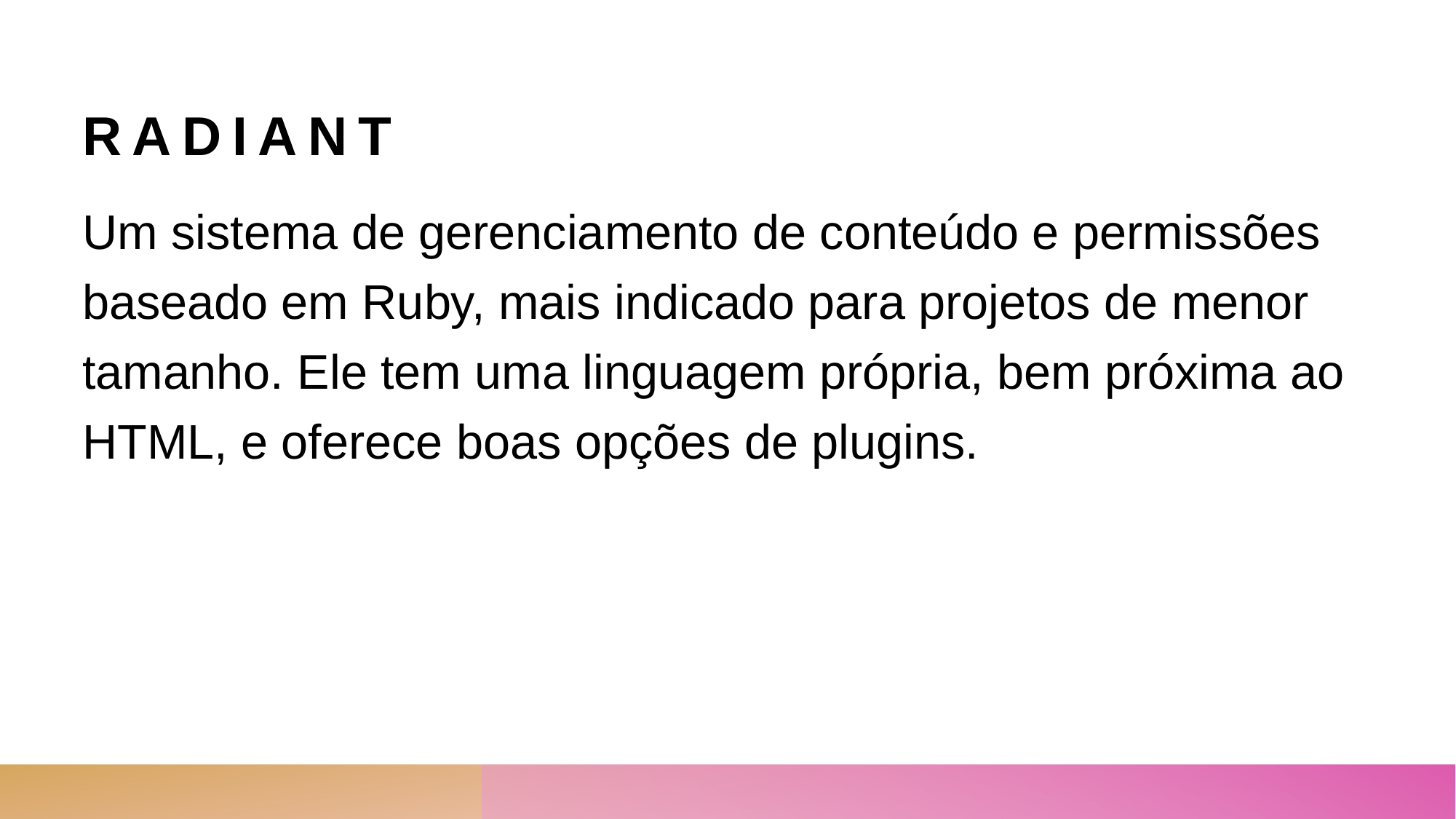

# Radiant
Um sistema de gerenciamento de conteúdo e permissões baseado em Ruby, mais indicado para projetos de menor tamanho. Ele tem uma linguagem própria, bem próxima ao HTML, e oferece boas opções de plugins.